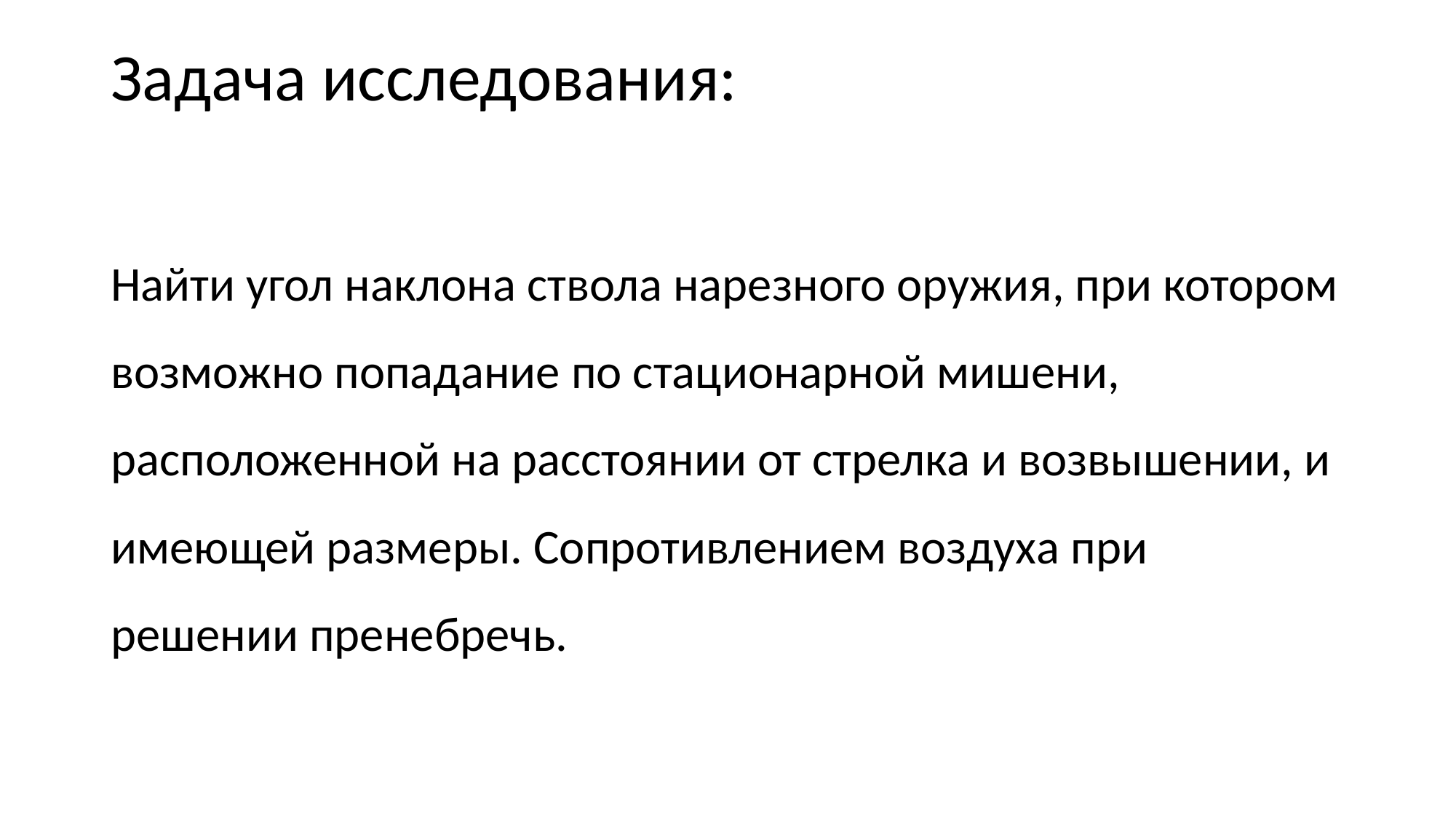

# Задача исследования:
Найти угол наклона ствола нарезного оружия, при котором возможно попадание по стационарной мишени, расположенной на расстоянии от стрелка и возвышении, и имеющей размеры. Сопротивлением воздуха при решении пренебречь.